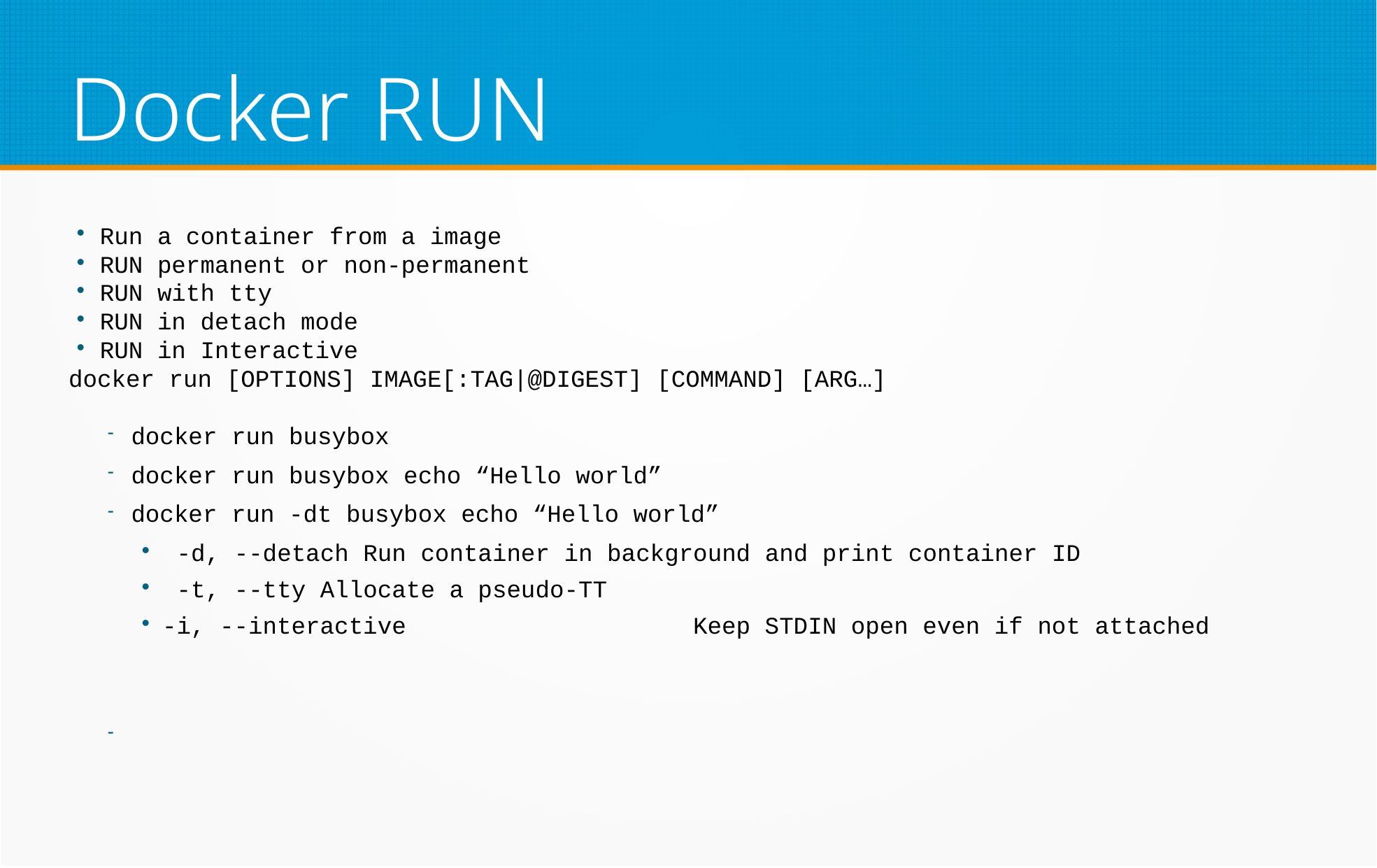

Docker RUN
Run a container from a image
RUN permanent or non-permanent
RUN with tty
RUN in detach mode
RUN in Interactive
docker run [OPTIONS] IMAGE[:TAG|@DIGEST] [COMMAND] [ARG…]

docker run busybox
docker run busybox echo “Hello world”
docker run -dt busybox echo “Hello world”
 -d, --detach Run container in background and print container ID
 -t, --tty Allocate a pseudo-TT
-i, --interactive                    Keep STDIN open even if not attached